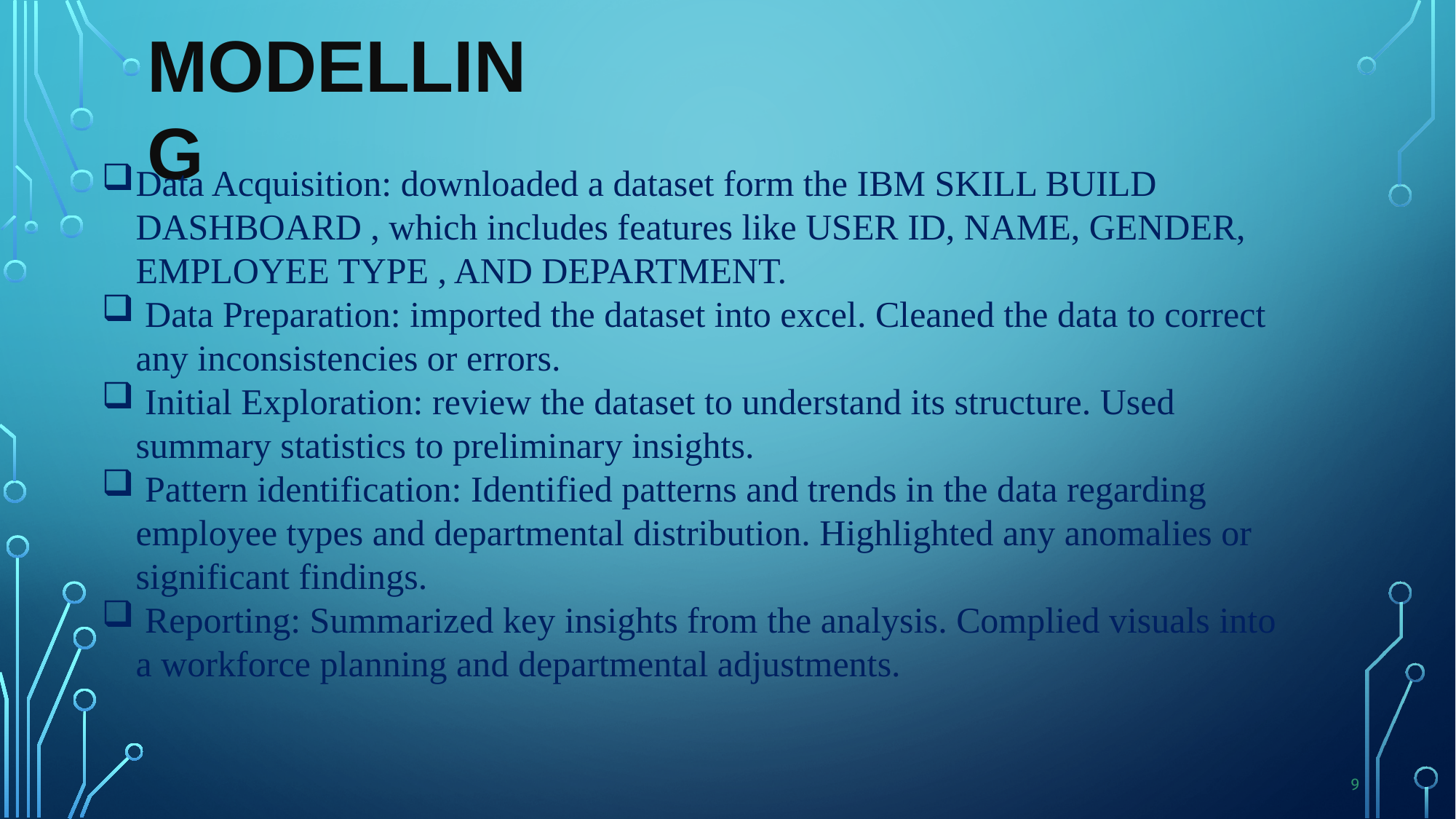

MODELLING
Data Acquisition: downloaded a dataset form the IBM SKILL BUILD DASHBOARD , which includes features like USER ID, NAME, GENDER, EMPLOYEE TYPE , AND DEPARTMENT.
 Data Preparation: imported the dataset into excel. Cleaned the data to correct any inconsistencies or errors.
 Initial Exploration: review the dataset to understand its structure. Used summary statistics to preliminary insights.
 Pattern identification: Identified patterns and trends in the data regarding employee types and departmental distribution. Highlighted any anomalies or significant findings.
 Reporting: Summarized key insights from the analysis. Complied visuals into a workforce planning and departmental adjustments.
9